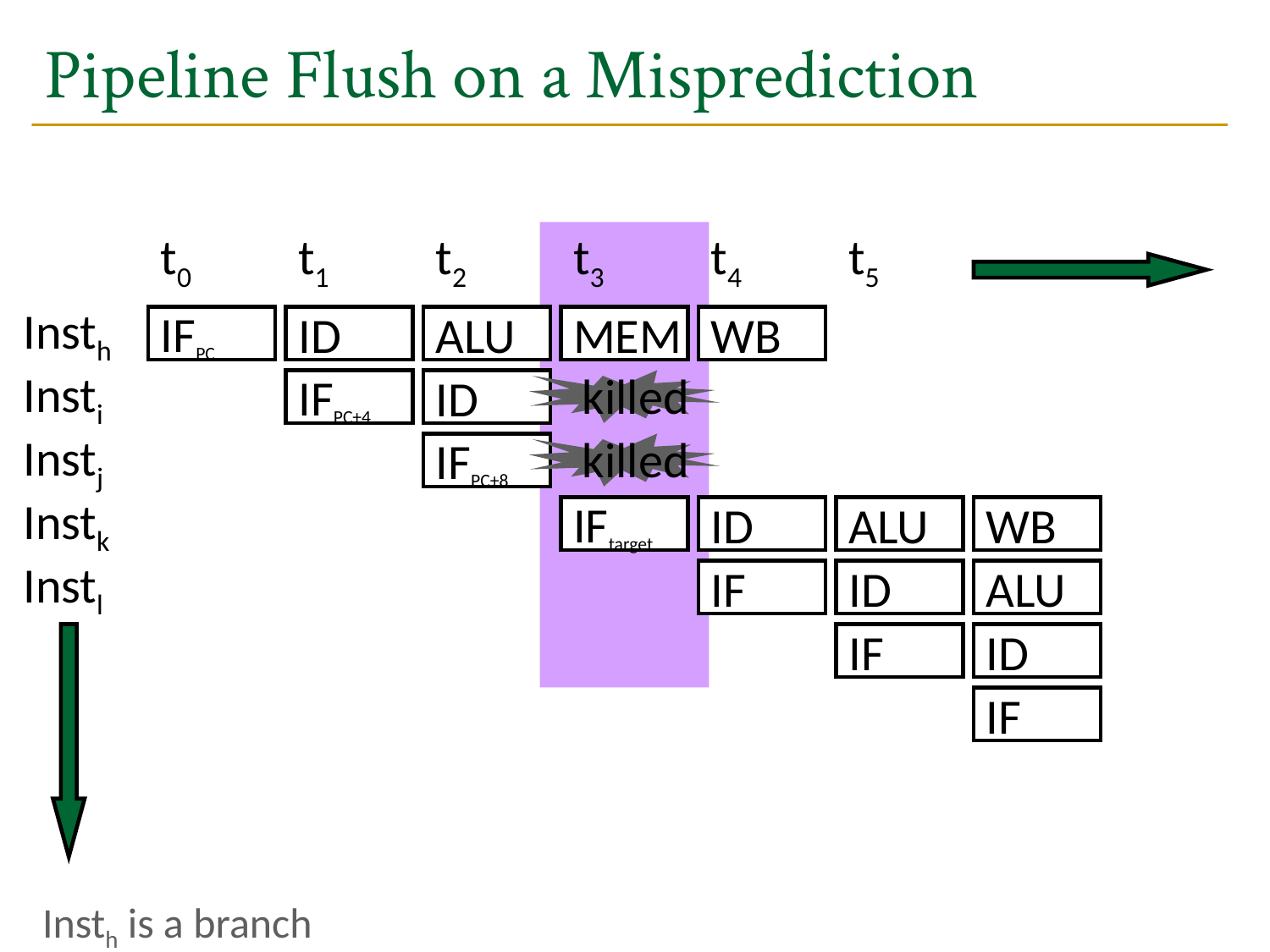

# Pipeline Flush on a Misprediction

t0
t1
t2
t3
t4
t5

Insth
IFPC
ID
ALU
MEM
WB
ID
IF
Insti
IFPC+4
ID
killed
Instj
IFPC+8
killed
Instk
IFtarget
ALU
WB
ID
ALU
IF
ID
IF
Instl

18
Insth is a branch